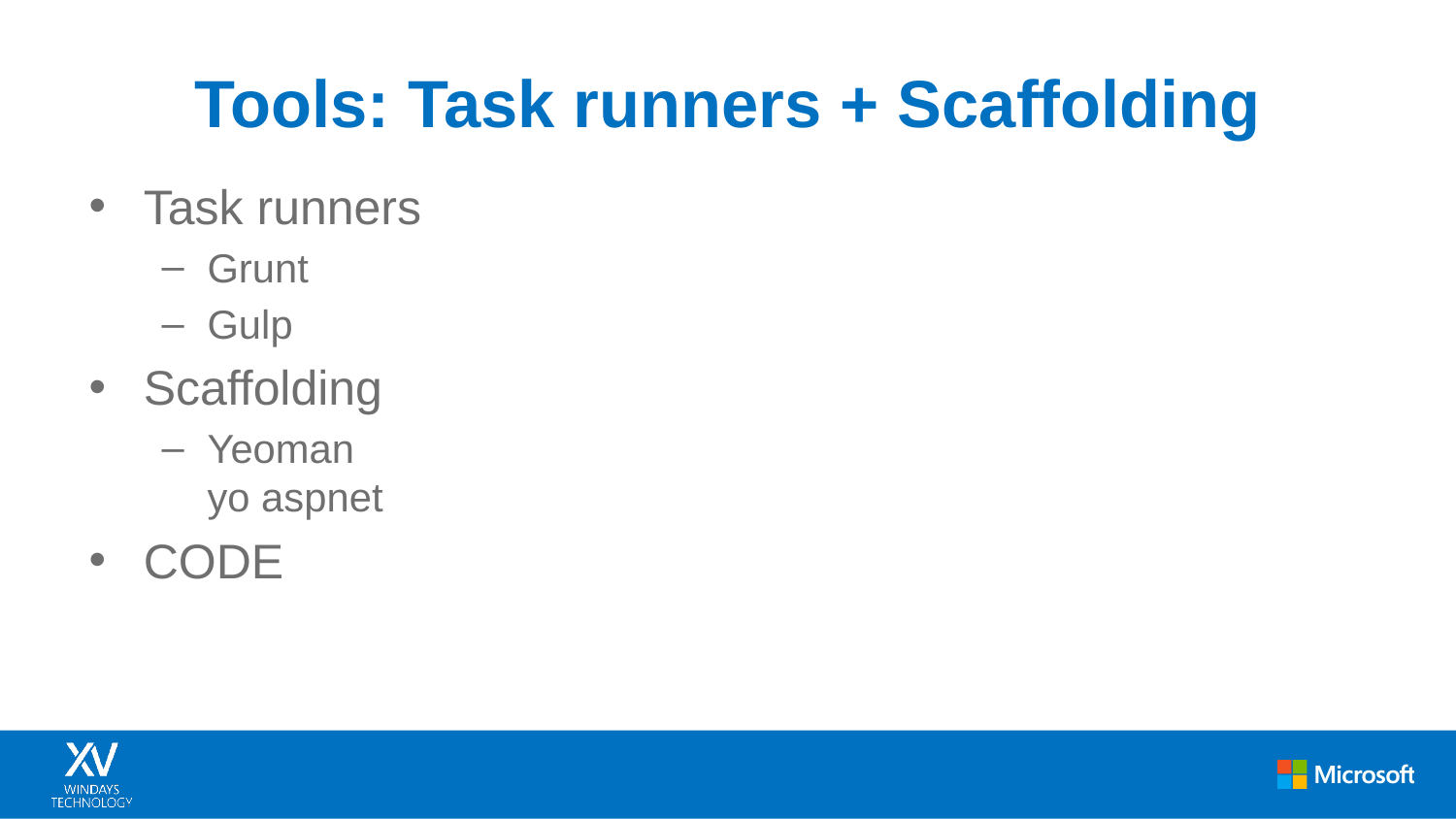

# Tools: Task runners + Scaffolding
Task runners
Grunt
Gulp
Scaffolding
Yeoman
yo aspnet
CODE